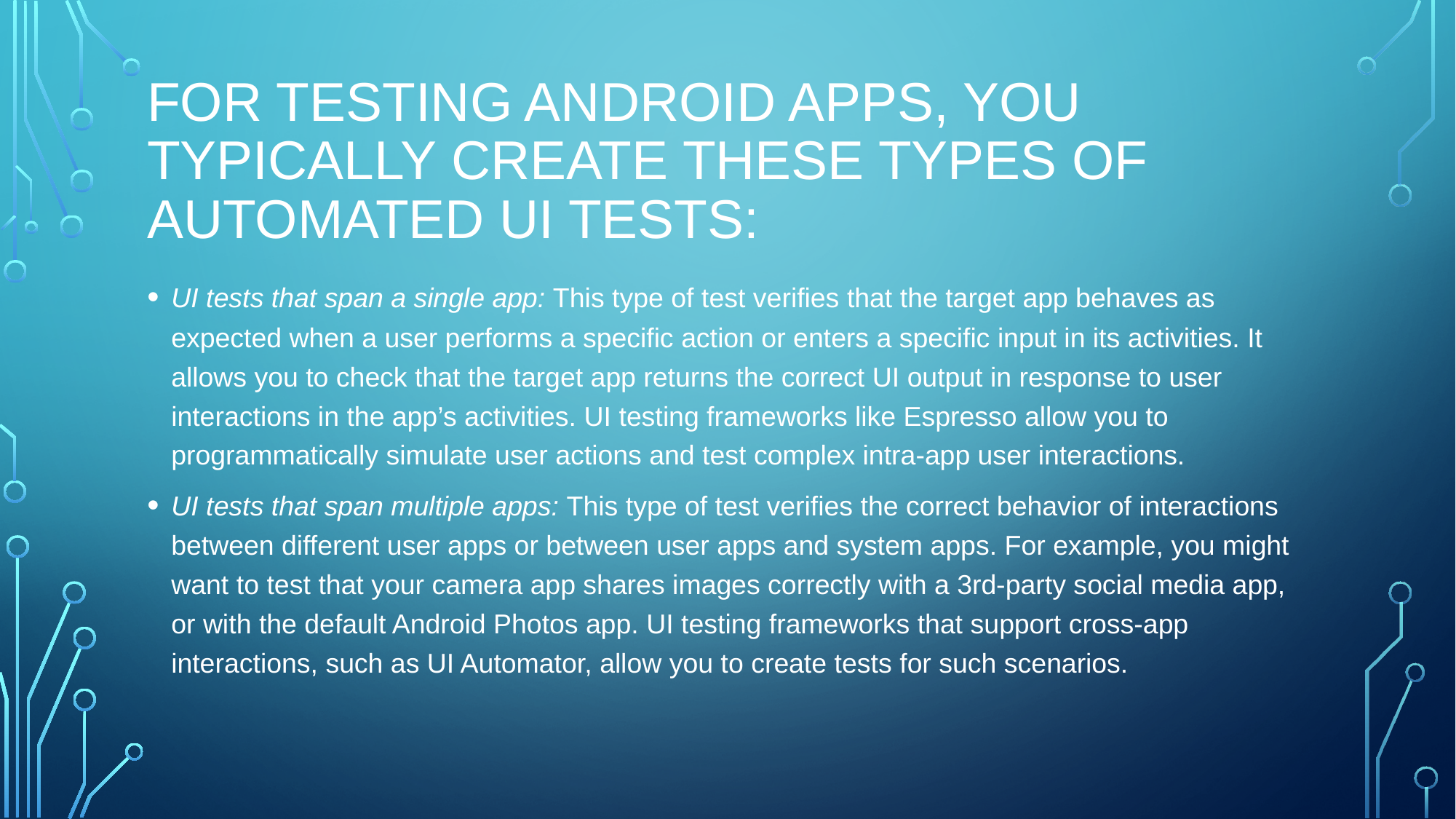

# For testing Android apps, you typically create these types of automated UI tests:
UI tests that span a single app: This type of test verifies that the target app behaves as expected when a user performs a specific action or enters a specific input in its activities. It allows you to check that the target app returns the correct UI output in response to user interactions in the app’s activities. UI testing frameworks like Espresso allow you to programmatically simulate user actions and test complex intra-app user interactions.
UI tests that span multiple apps: This type of test verifies the correct behavior of interactions between different user apps or between user apps and system apps. For example, you might want to test that your camera app shares images correctly with a 3rd-party social media app, or with the default Android Photos app. UI testing frameworks that support cross-app interactions, such as UI Automator, allow you to create tests for such scenarios.